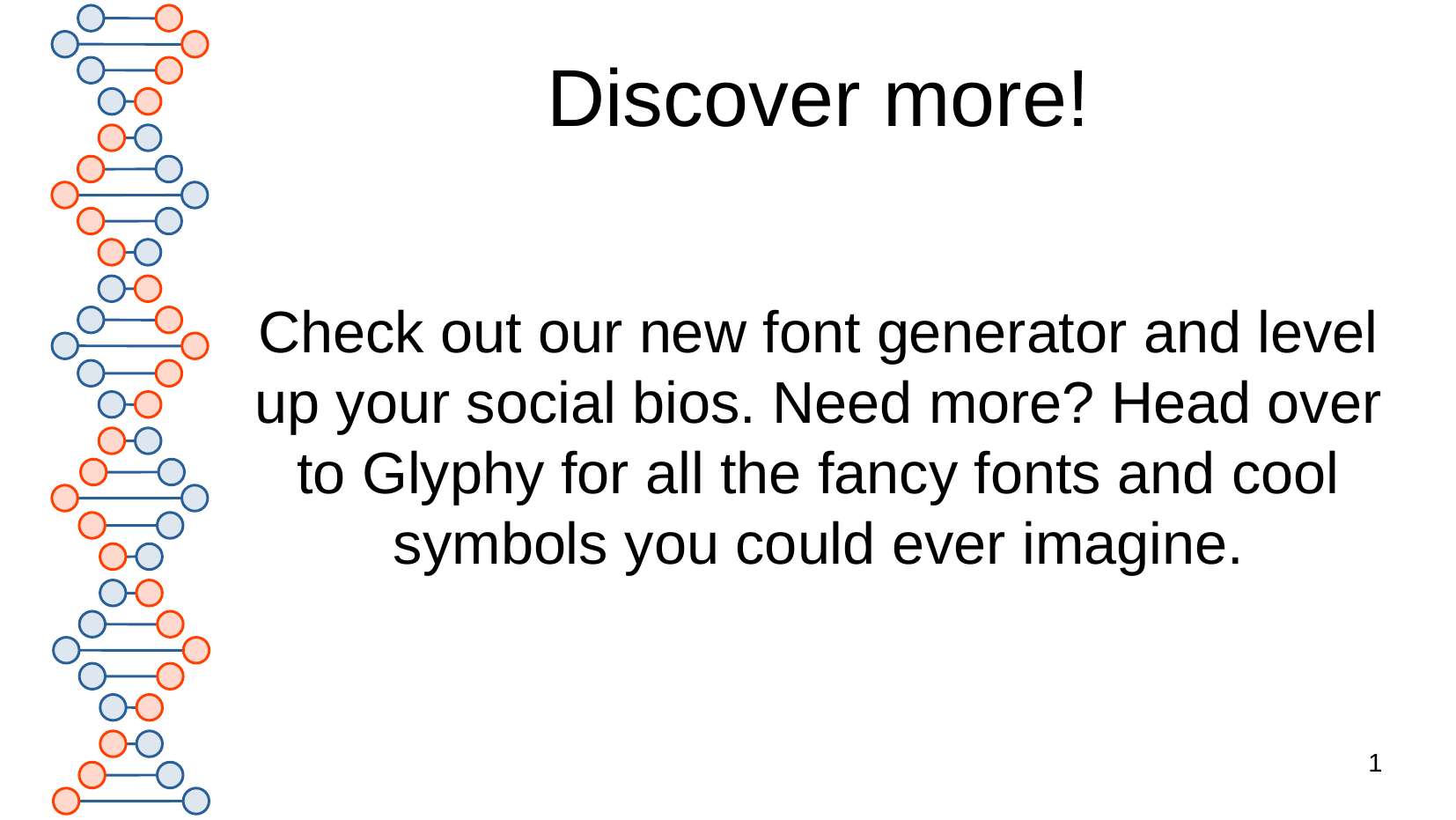

# Discover more!
Check out our new font generator and level up your social bios. Need more? Head over to Glyphy for all the fancy fonts and cool symbols you could ever imagine.
1